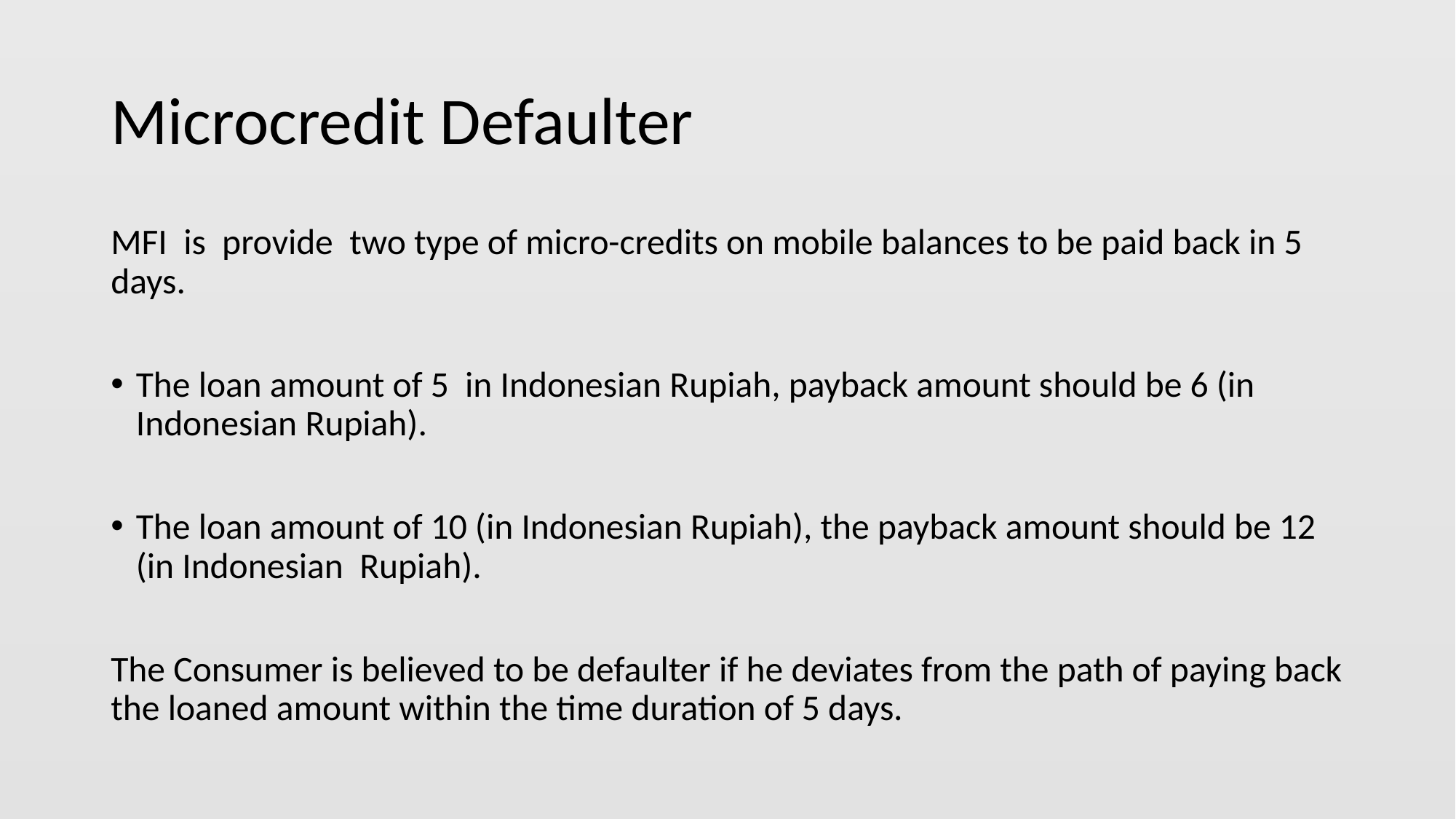

# Microcredit Defaulter
MFI  is  provide  two type of micro-credits on mobile balances to be paid back in 5 days.

The loan amount of 5  in Indonesian Rupiah, payback amount should be 6 (in Indonesian Rupiah).

The loan amount of 10 (in Indonesian Rupiah), the payback amount should be 12 (in Indonesian  Rupiah).

The Consumer is believed to be defaulter if he deviates from the path of paying back the loaned amount within the time duration of 5 days.